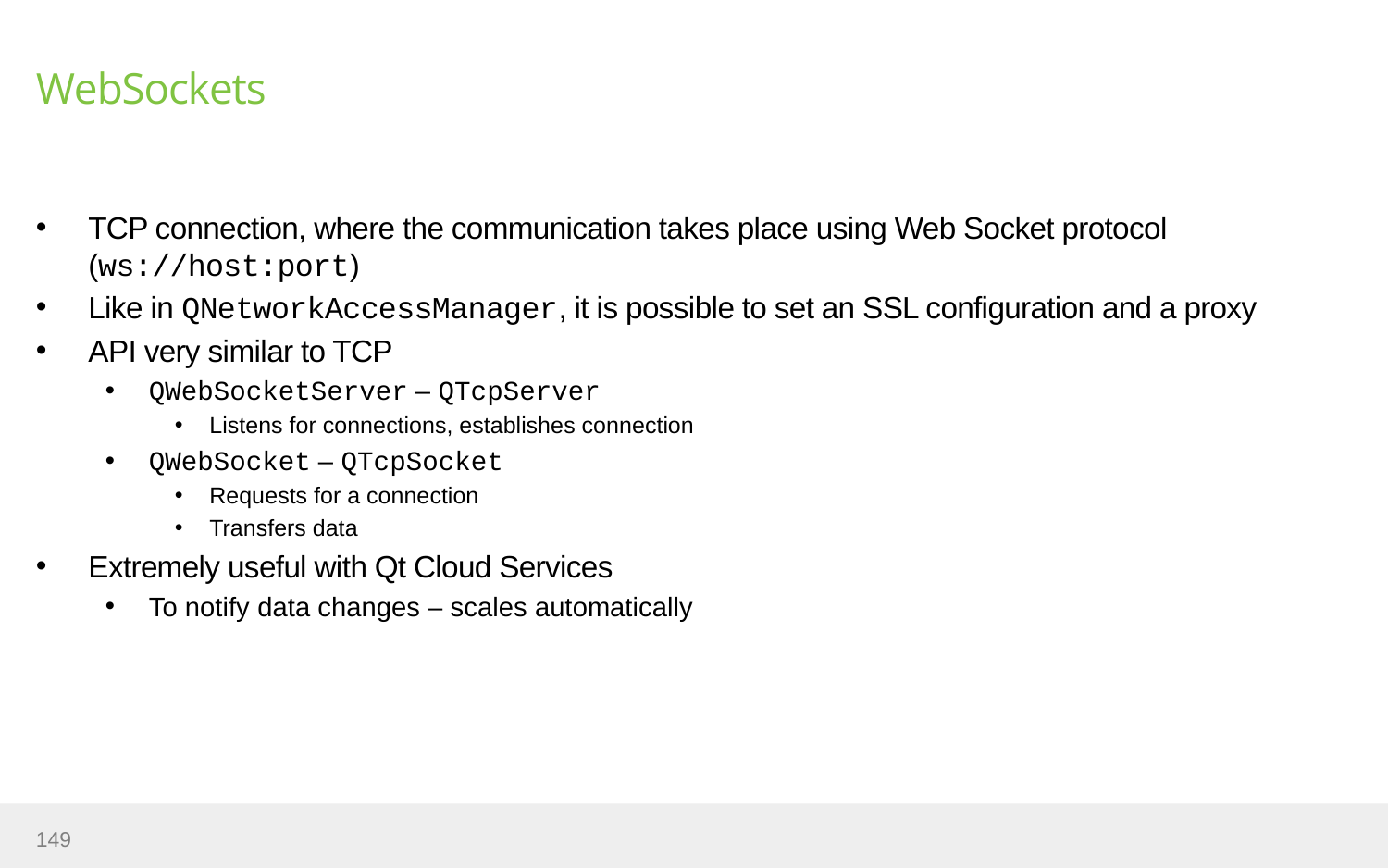

# WebSockets
TCP connection, where the communication takes place using Web Socket protocol (ws://host:port)
Like in QNetworkAccessManager, it is possible to set an SSL configuration and a proxy
API very similar to TCP
QWebSocketServer – QTcpServer
Listens for connections, establishes connection
QWebSocket – QTcpSocket
Requests for a connection
Transfers data
Extremely useful with Qt Cloud Services
To notify data changes – scales automatically

149